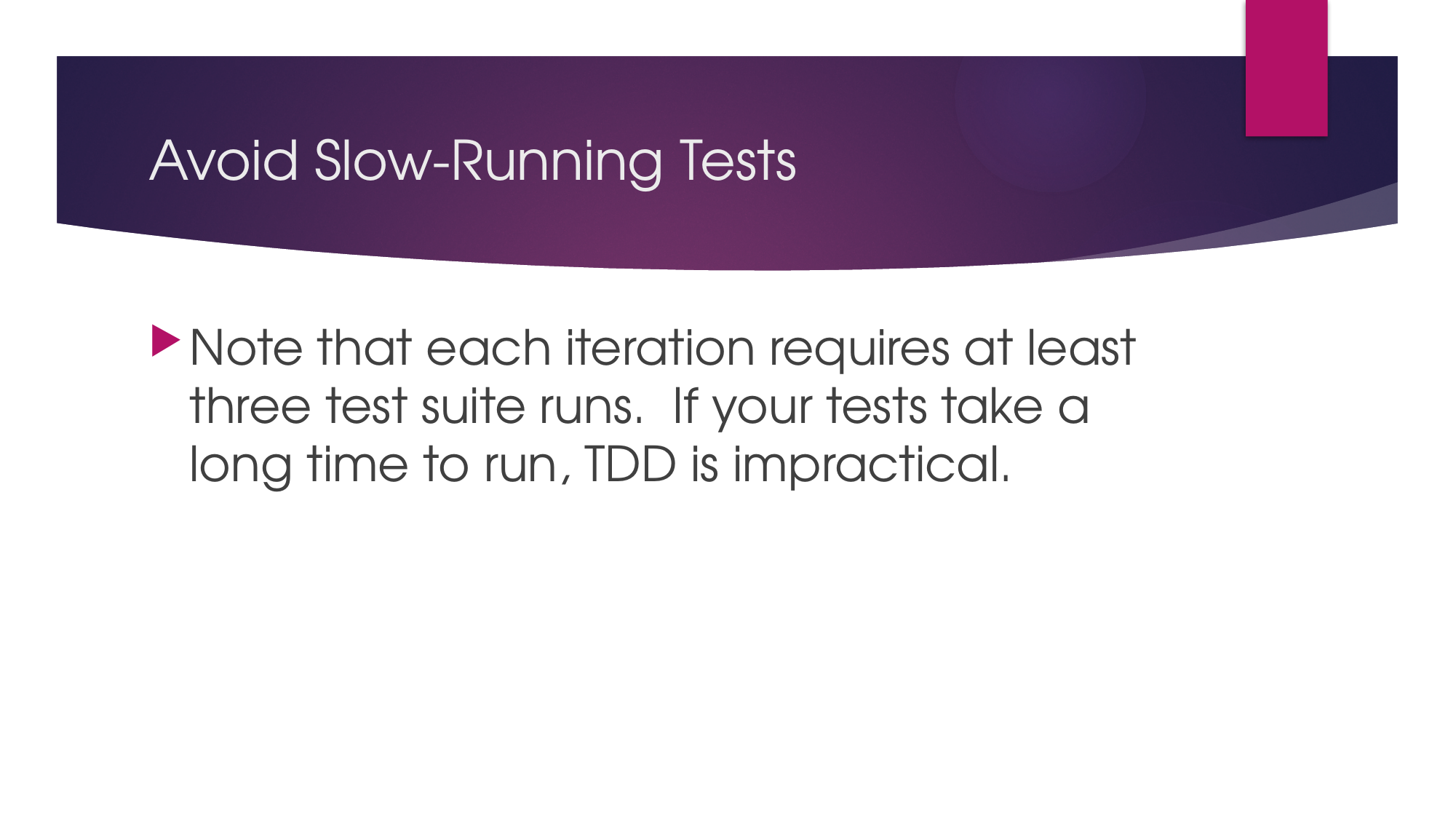

# Avoid Slow-Running Tests
Note that each iteration requires at least three test suite runs.  If your tests take a long time to run, TDD is impractical.